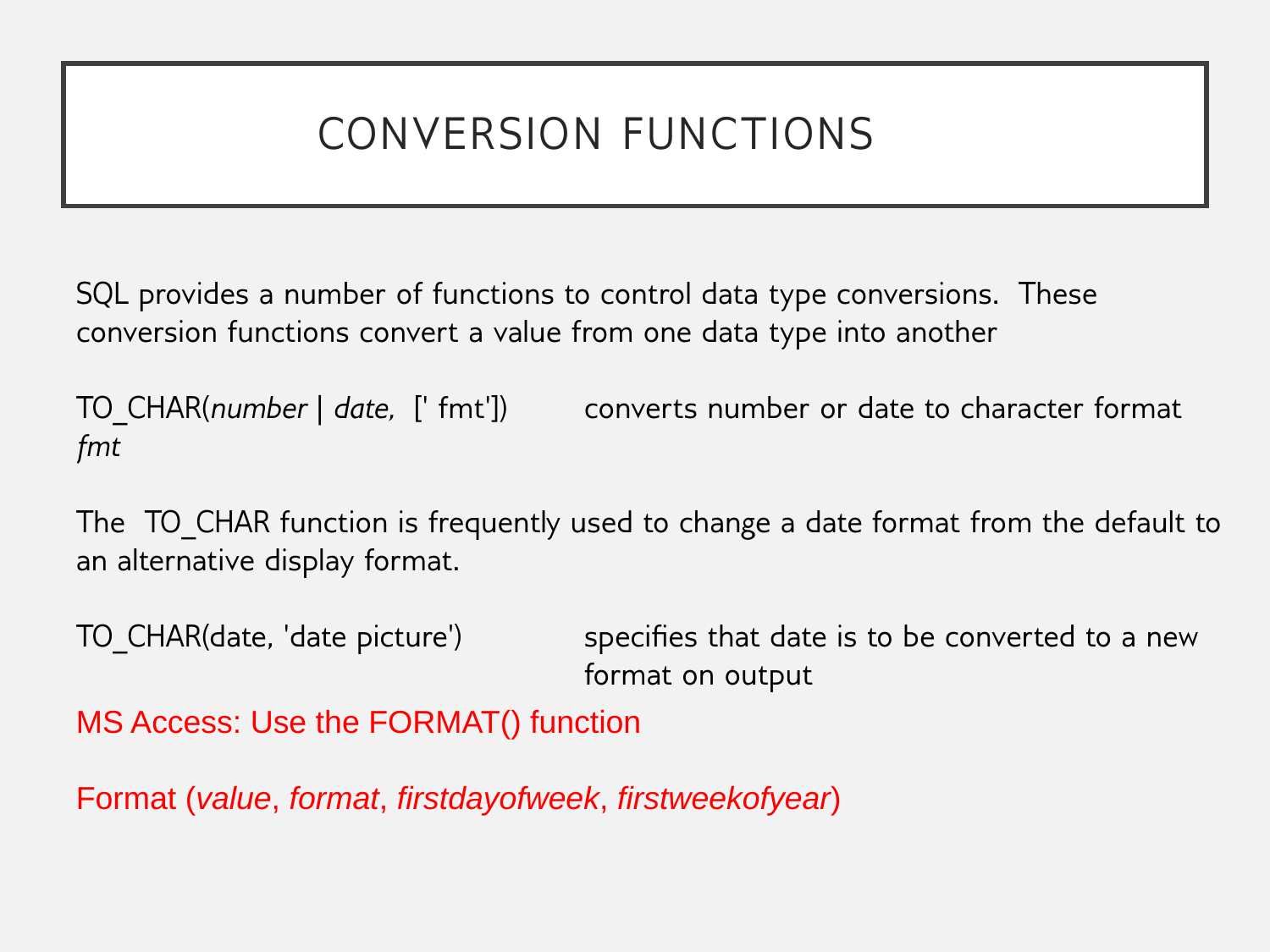

# Conversion Functions
SQL provides a number of functions to control data type conversions.  These conversion functions convert a value from one data type into another

TO_CHAR(number | date,  [' fmt'])	converts number or date to character format fmt

The  TO_CHAR function is frequently used to change a date format from the default to an alternative display format.

TO_CHAR(date, 'date picture')	specifies that date is to be converted to a new 					format on output

MS Access: Use the FORMAT() function

Format (value, format, firstdayofweek, firstweekofyear)